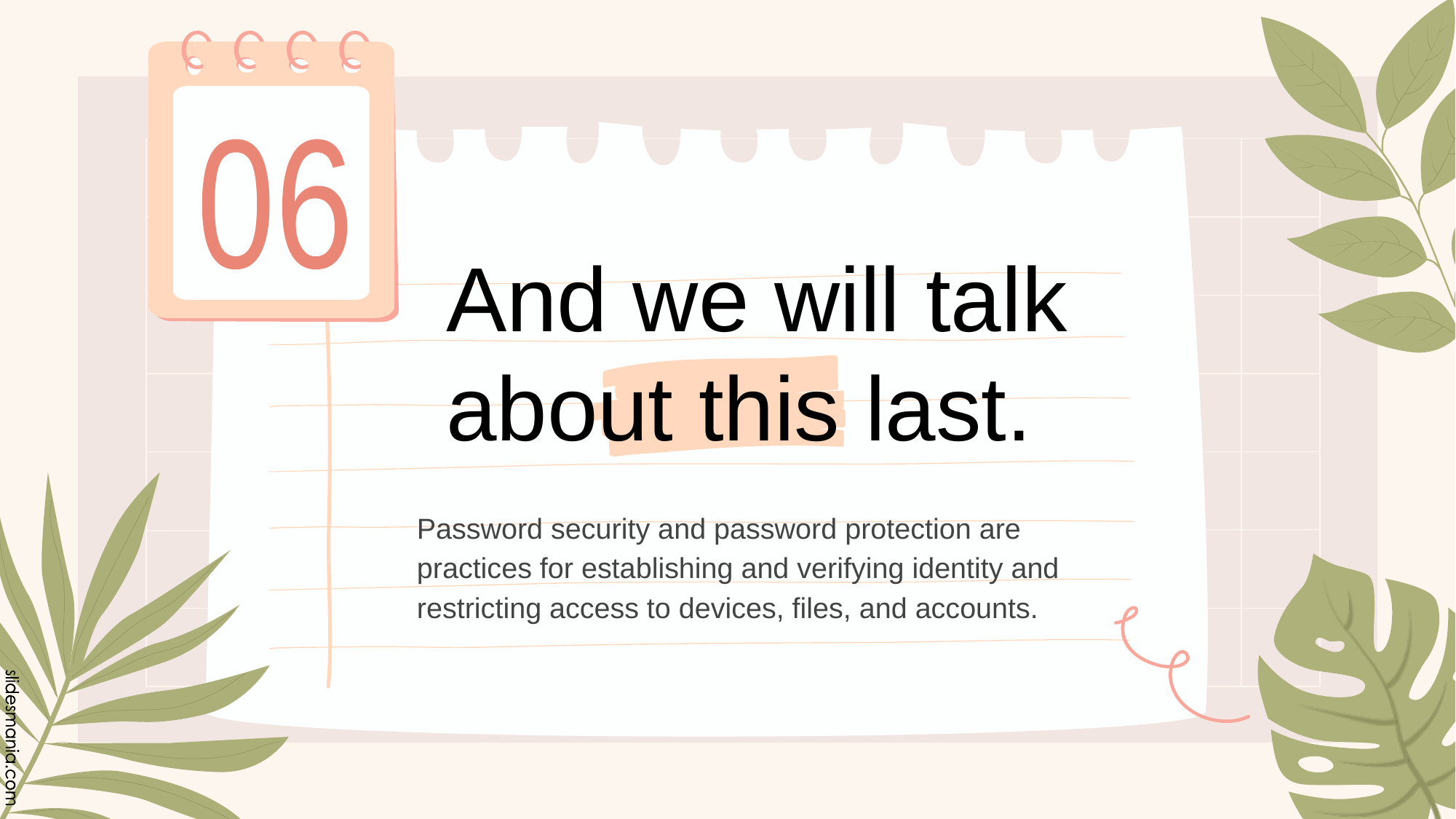

06
# And we will talk about this last.

Password security and password protection are practices for establishing and verifying identity and restricting access to devices, files, and accounts.